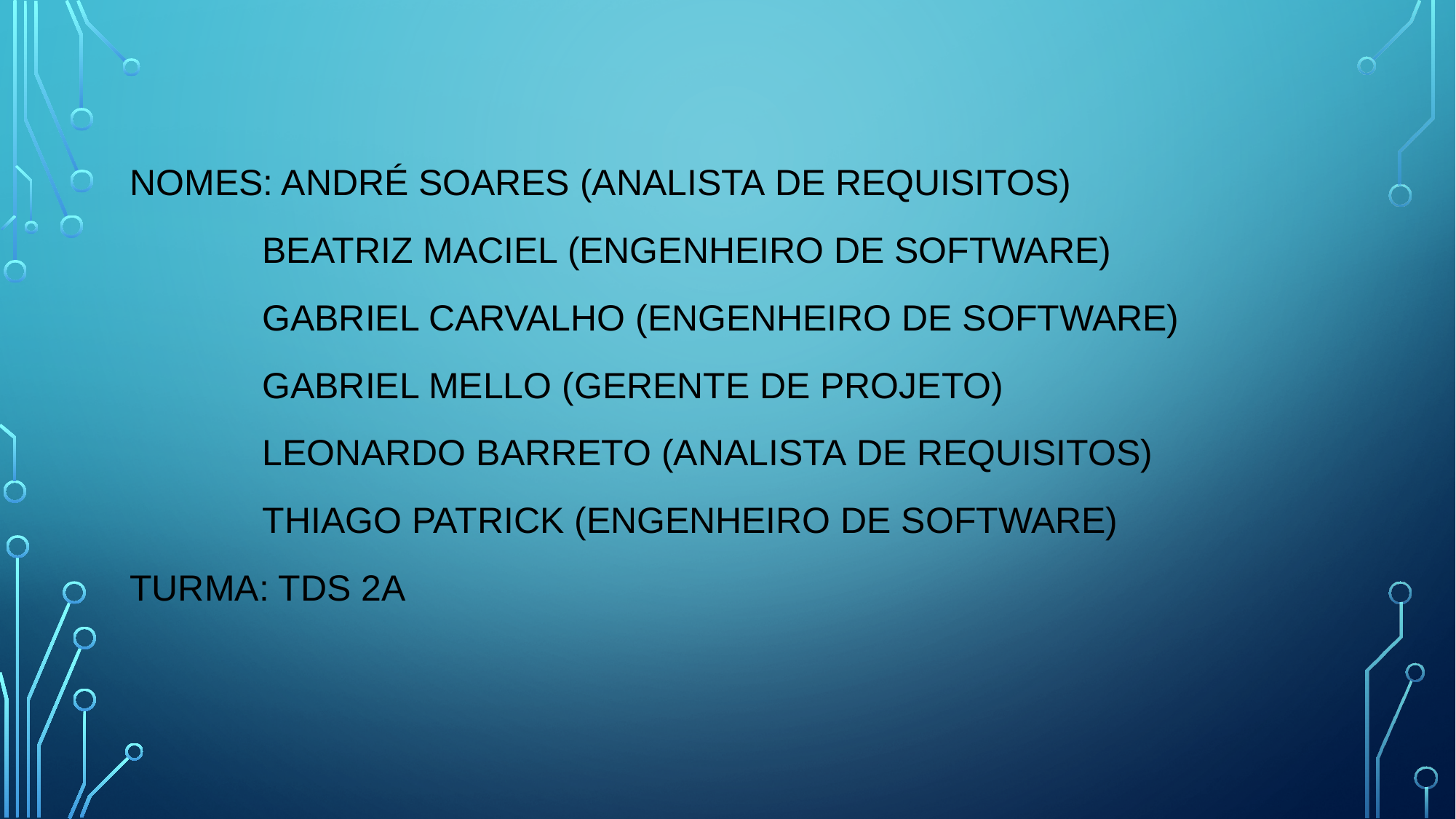

#
NOMES: ANDRÉ SOARES (ANALISTA DE REQUISITOS)
             BEATRIZ MACIEL (ENGENHEIRO DE SOFTWARE)
             GABRIEL CARVALHO (ENGENHEIRO DE SOFTWARE)
             GABRIEL MELLO (GERENTE DE PROJETO)
             LEONARDO BARRETO (ANALISTA DE REQUISITOS)
             THIAGO PATRICK (ENGENHEIRO DE SOFTWARE)
Turma: TDS 2a